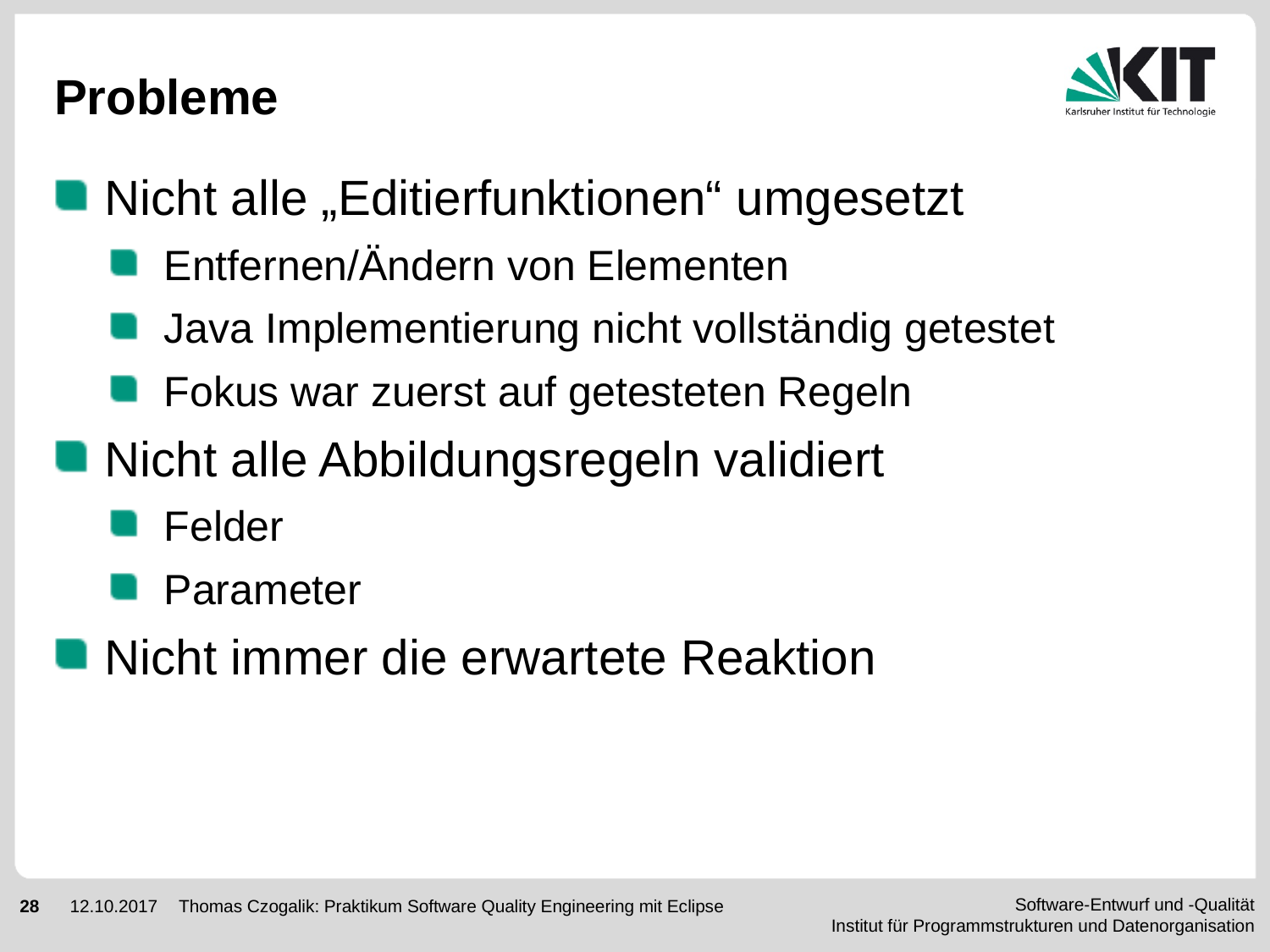

# Probleme
Nicht alle „Editierfunktionen“ umgesetzt
Entfernen/Ändern von Elementen
Java Implementierung nicht vollständig getestet
Fokus war zuerst auf getesteten Regeln
Nicht alle Abbildungsregeln validiert
Felder
Parameter
Nicht immer die erwartete Reaktion
Thomas Czogalik: Praktikum Software Quality Engineering mit Eclipse